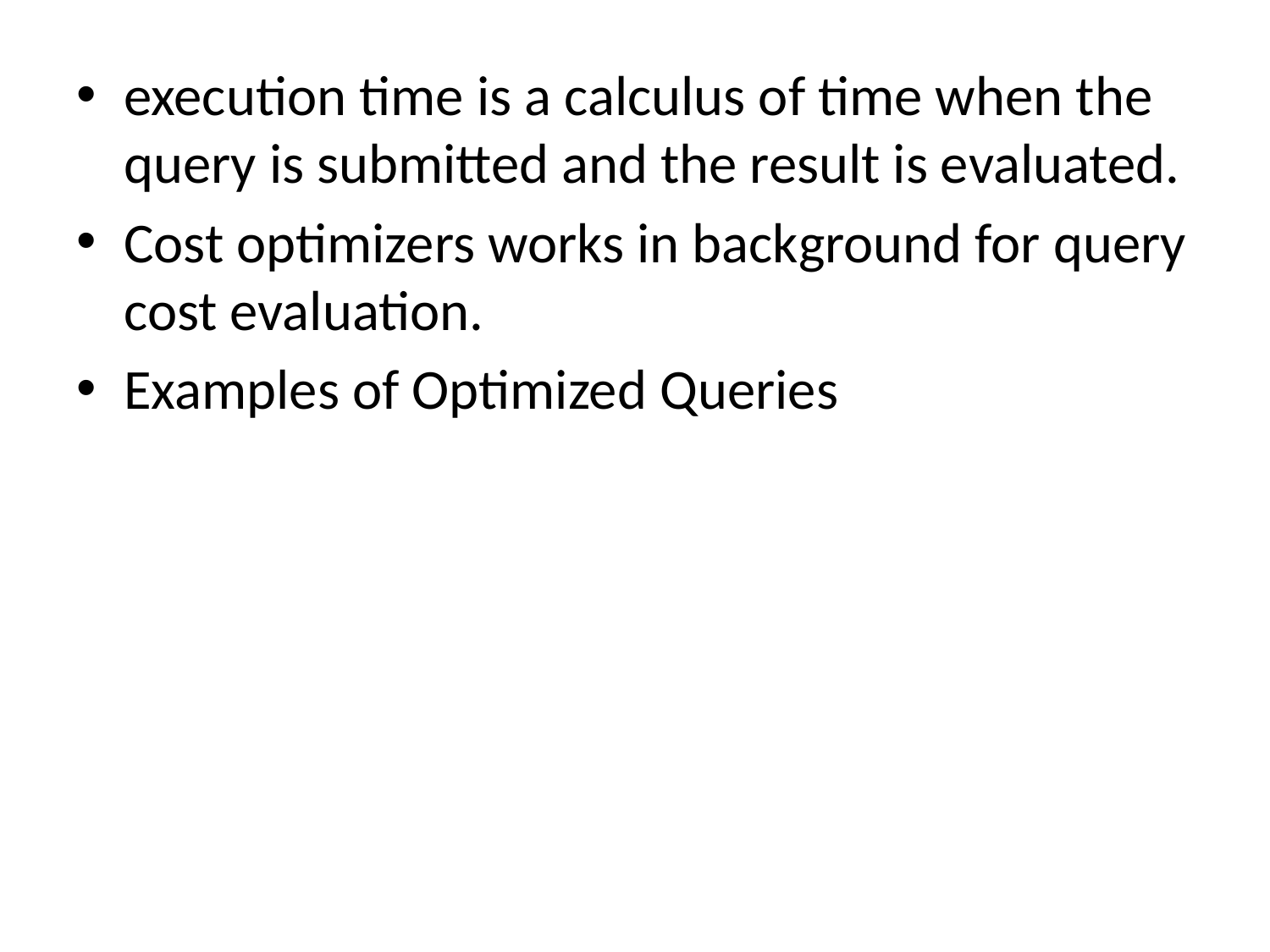

execution time is a calculus of time when the query is submitted and the result is evaluated.
Cost optimizers works in background for query cost evaluation.
Examples of Optimized Queries